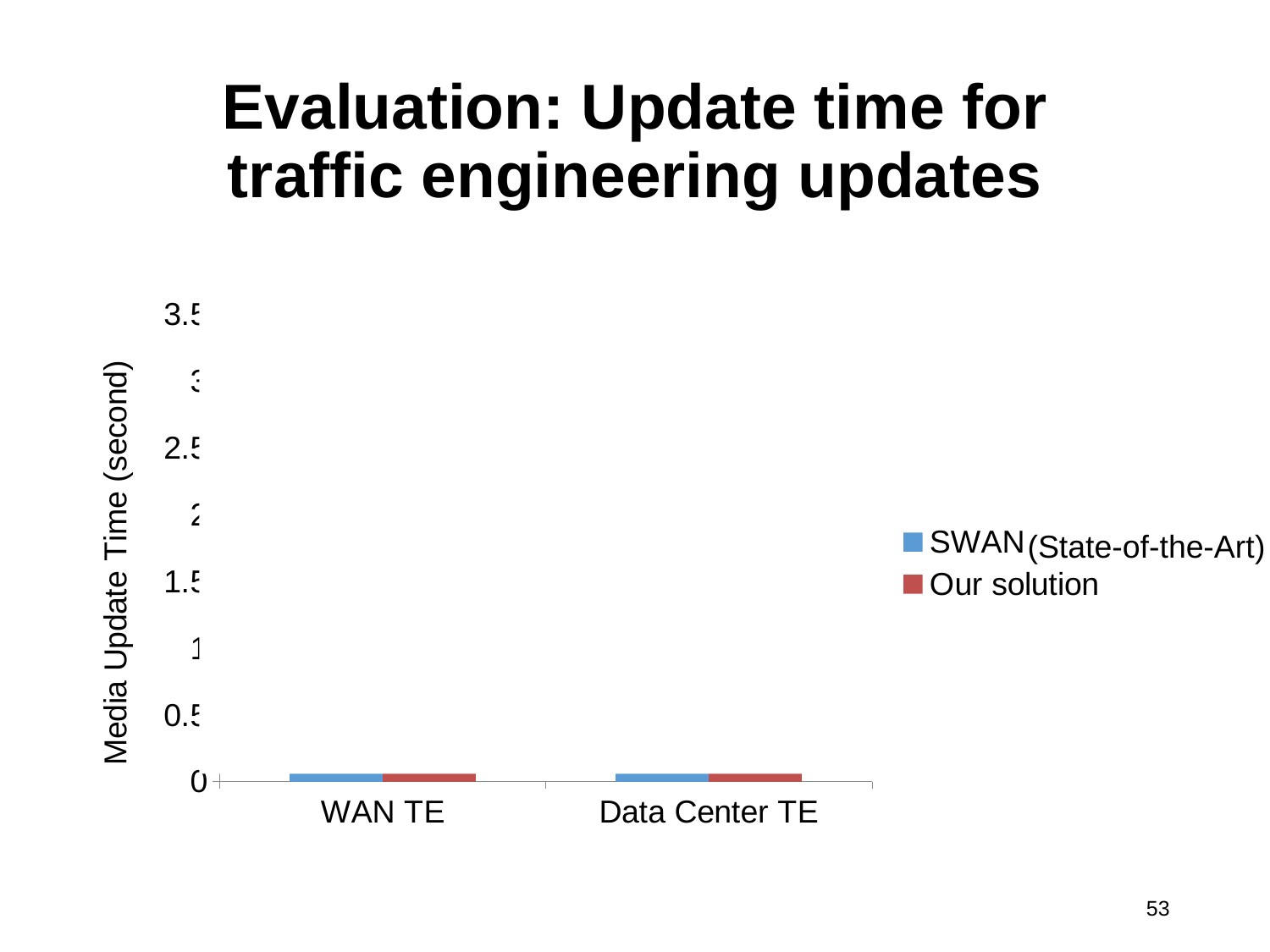

# Evaluation: Update time for traffic engineering updates

### Chart

| Category | SWAN | Our solution |
|---|---|---|
| WAN TE | 1.496 | 0.795 |
| Data Center TE | 3.297 | 1.819 |
(State-of-the-Art)
53